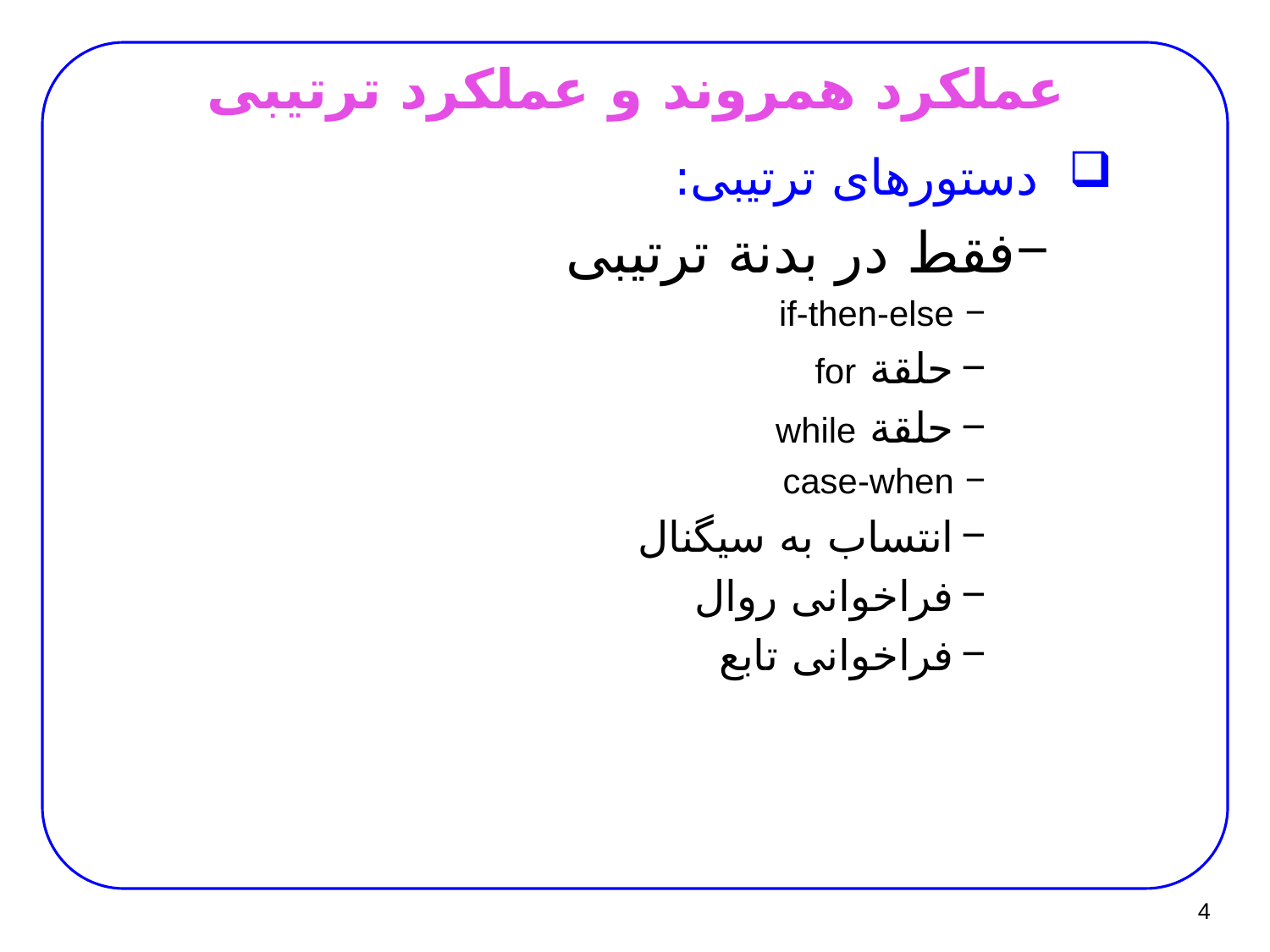

# عملکرد همروند و عملکرد ترتیبی
دستورهای ترتیبی:
فقط در بدنة ترتیبی
if-then-else
حلقة for
حلقة while
case-when
انتساب به سیگنال
فراخوانی روال
فراخوانی تابع

4